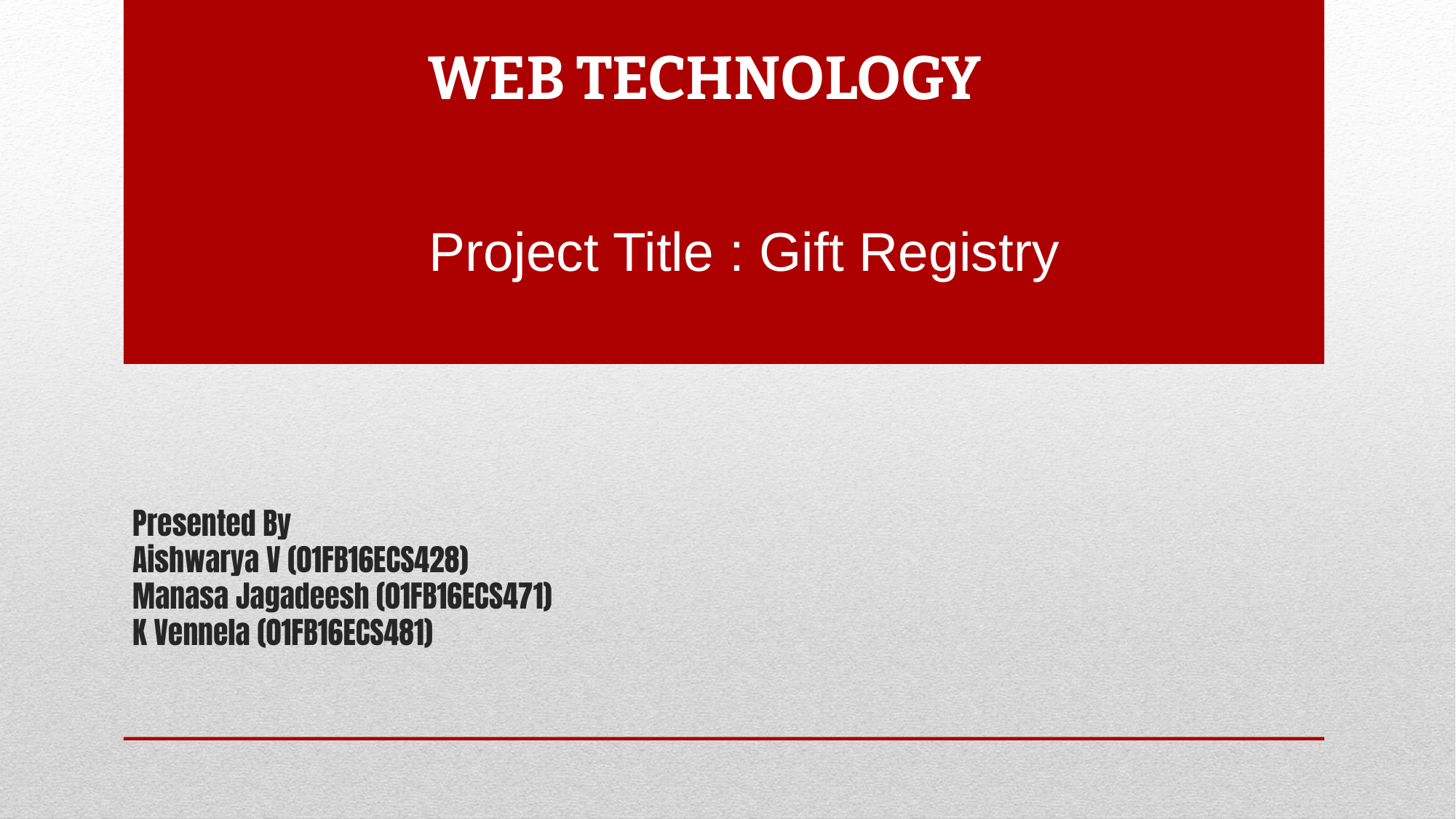

WEB TECHNOLOGY
Project Title : Gift Registry
# Presented By Aishwarya V (01FB16ECS428) Manasa Jagadeesh (01FB16ECS471) K Vennela (01FB16ECS481)